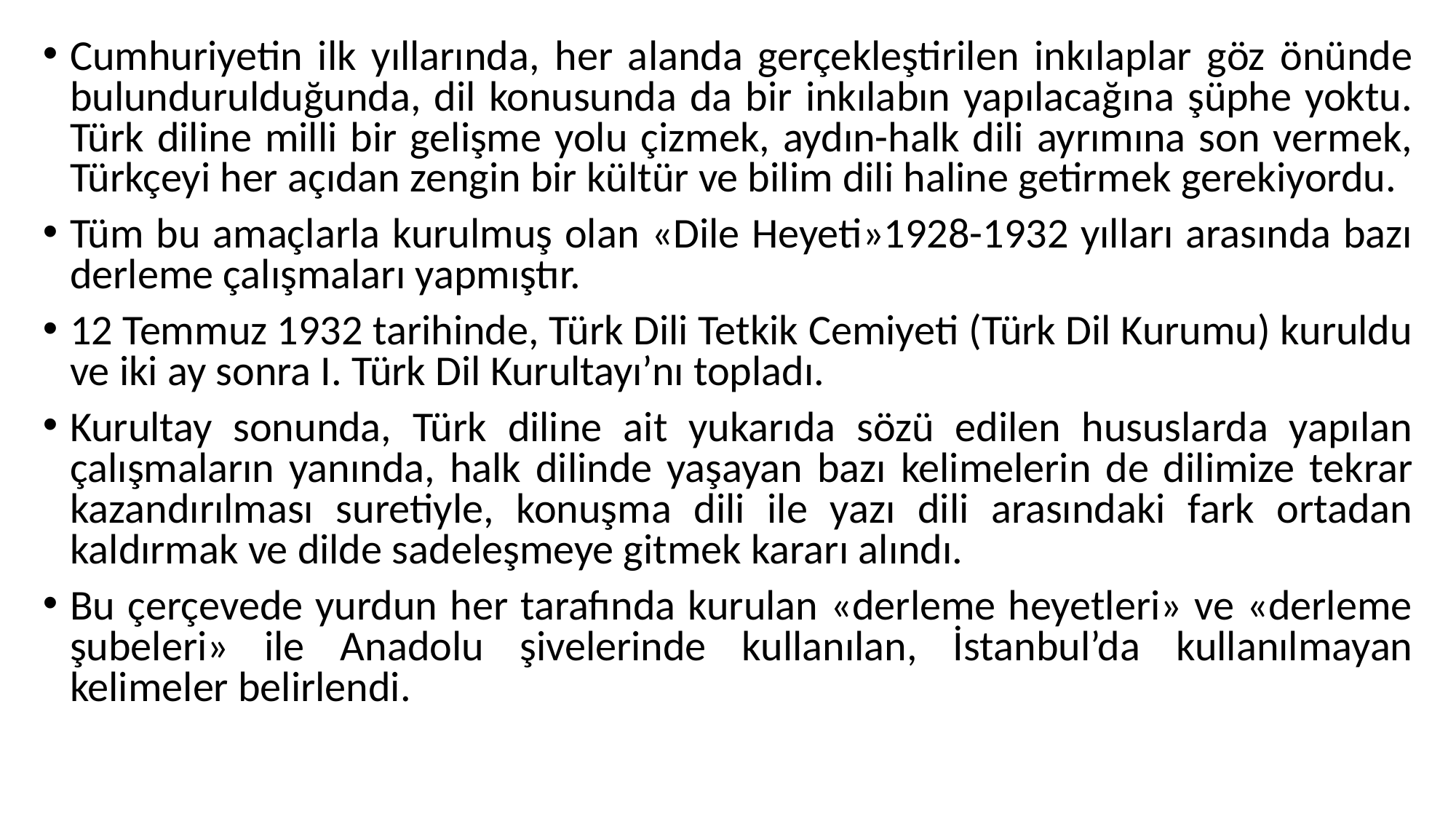

Cumhuriyetin ilk yıllarında, her alanda gerçekleştirilen inkılaplar göz önünde bulundurulduğunda, dil konusunda da bir inkılabın yapılacağına şüphe yoktu. Türk diline milli bir gelişme yolu çizmek, aydın-halk dili ayrımına son vermek, Türkçeyi her açıdan zengin bir kültür ve bilim dili haline getirmek gerekiyordu.
Tüm bu amaçlarla kurulmuş olan «Dile Heyeti»1928-1932 yılları arasında bazı derleme çalışmaları yapmıştır.
12 Temmuz 1932 tarihinde, Türk Dili Tetkik Cemiyeti (Türk Dil Kurumu) kuruldu ve iki ay sonra I. Türk Dil Kurultayı’nı topladı.
Kurultay sonunda, Türk diline ait yukarıda sözü edilen hususlarda yapılan çalışmaların yanında, halk dilinde yaşayan bazı kelimelerin de dilimize tekrar kazandırılması suretiyle, konuşma dili ile yazı dili arasındaki fark ortadan kaldırmak ve dilde sadeleşmeye gitmek kararı alındı.
Bu çerçevede yurdun her tarafında kurulan «derleme heyetleri» ve «derleme şubeleri» ile Anadolu şivelerinde kullanılan, İstanbul’da kullanılmayan kelimeler belirlendi.